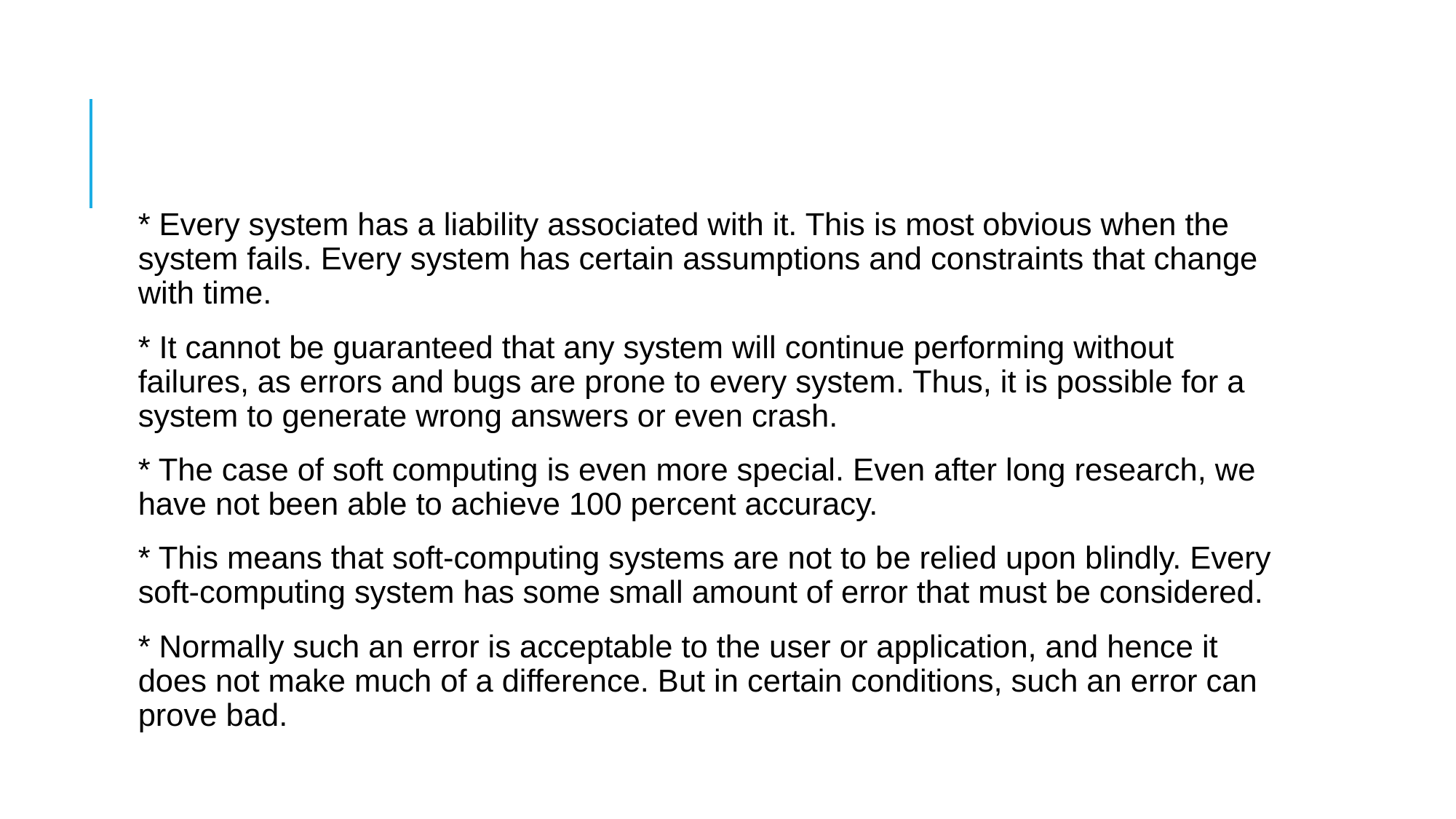

# Hazards of Soft Computing
* Every system has a liability associated with it. This is most obvious when the system fails. Every system has certain assumptions and constraints that change with time.
* It cannot be guaranteed that any system will continue performing without failures, as errors and bugs are prone to every system. Thus, it is possible for a system to generate wrong answers or even crash.
* The case of soft computing is even more special. Even after long research, we have not been able to achieve 100 percent accuracy.
* This means that soft-computing systems are not to be relied upon blindly. Every soft-computing system has some small amount of error that must be considered.
* Normally such an error is acceptable to the user or application, and hence it does not make much of a difference. But in certain conditions, such an error can prove bad.